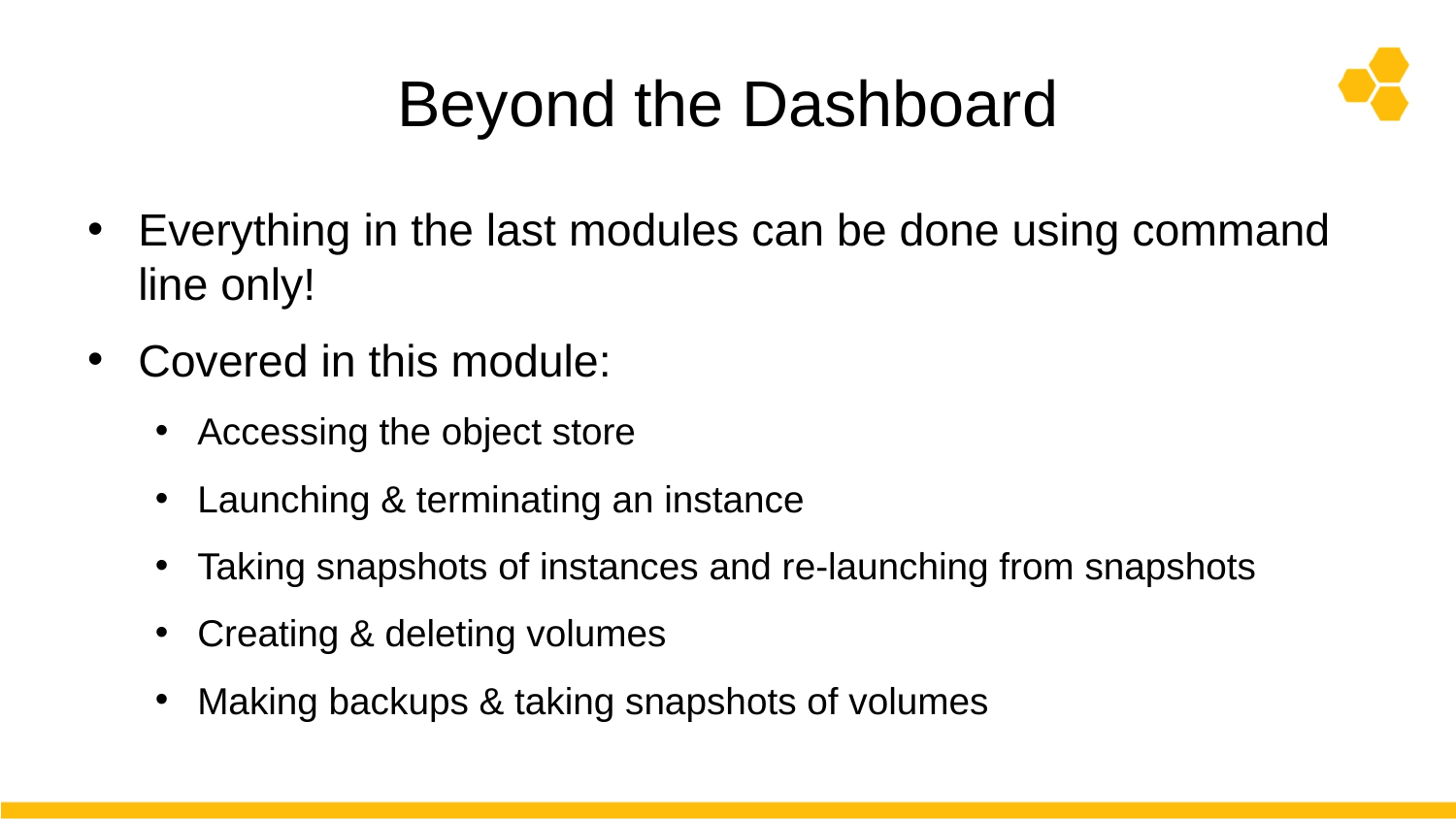

# Beyond the Dashboard
Everything in the last modules can be done using command line only!
Covered in this module:
Accessing the object store
Launching & terminating an instance
Taking snapshots of instances and re-launching from snapshots
Creating & deleting volumes
Making backups & taking snapshots of volumes